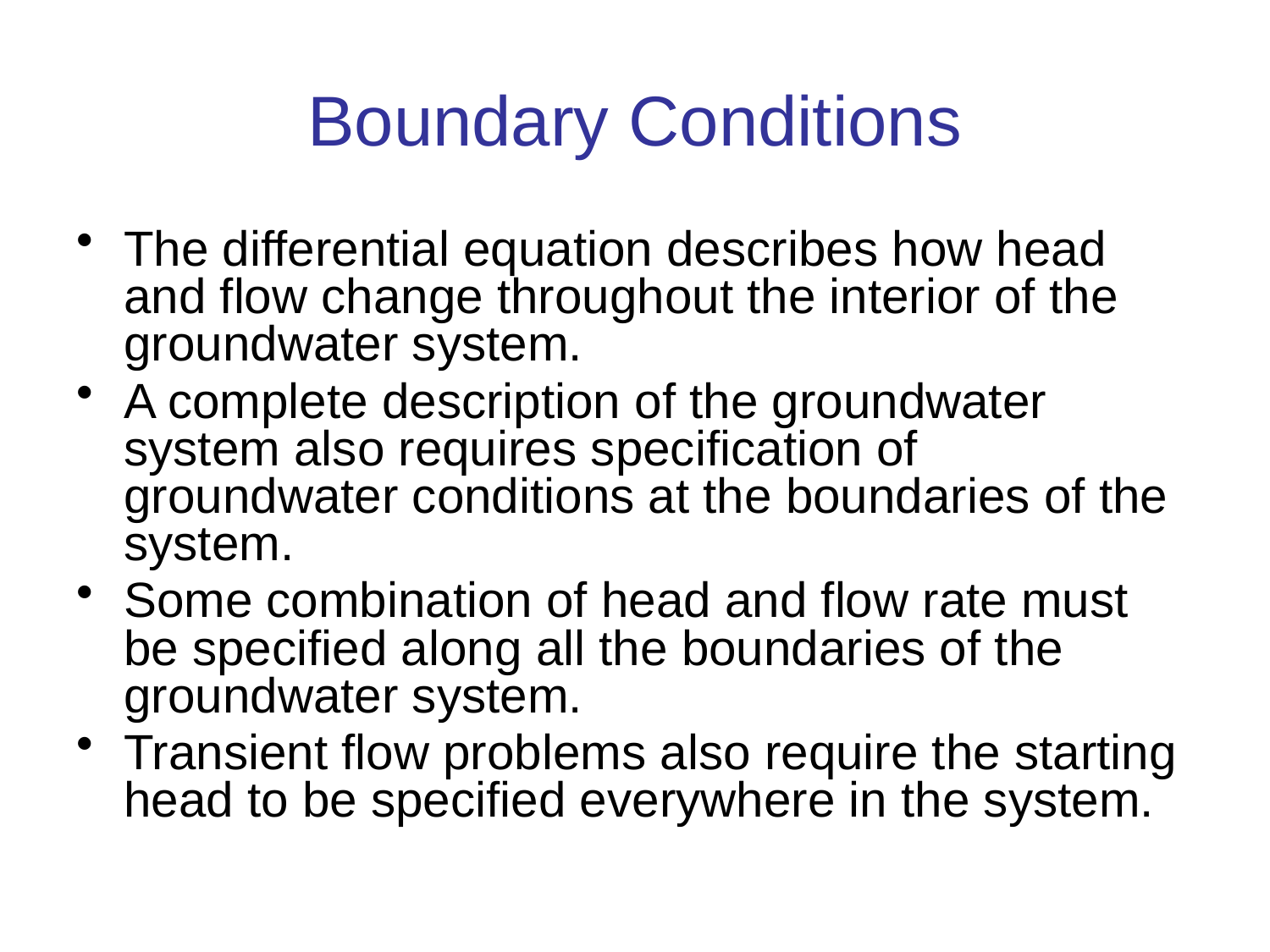

# Boundary Conditions
The differential equation describes how head and flow change throughout the interior of the groundwater system.
A complete description of the groundwater system also requires specification of groundwater conditions at the boundaries of the system.
Some combination of head and flow rate must be specified along all the boundaries of the groundwater system.
Transient flow problems also require the starting head to be specified everywhere in the system.